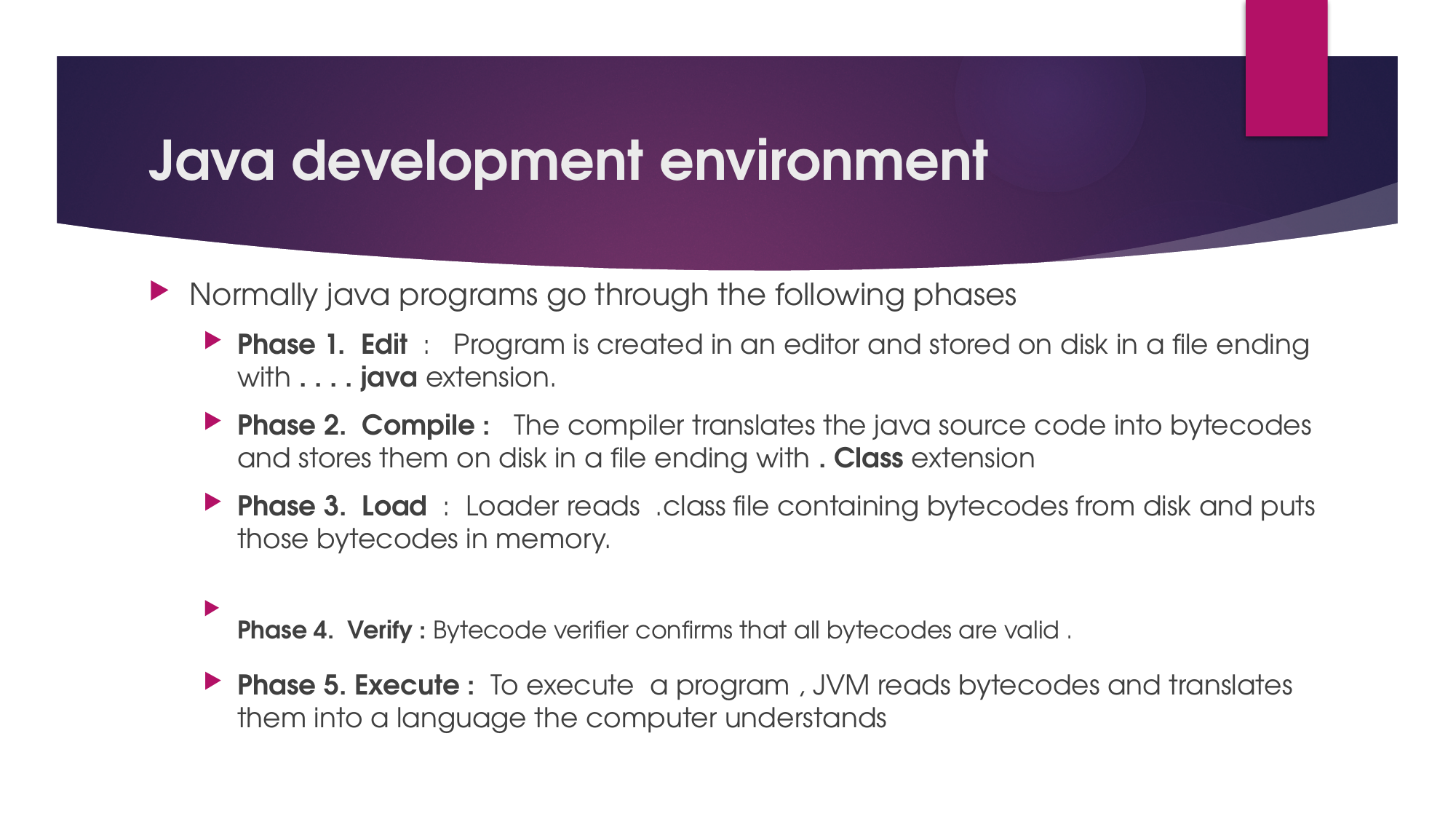

# Java development environment
Normally java programs go through the following phases
Phase 1.  Edit  :   Program is created in an editor and stored on disk in a file ending with . . . . java extension.
Phase 2.  Compile :   The compiler translates the java source code into bytecodes and stores them on disk in a file ending with . Class extension
Phase 3.  Load  :  Loader reads  .class file containing bytecodes from disk and puts those bytecodes in memory.
Phase 4.  Verify : Bytecode verifier confirms that all bytecodes are valid .
Phase 5. Execute :  To execute  a program , JVM reads bytecodes and translates them into a language the computer understands